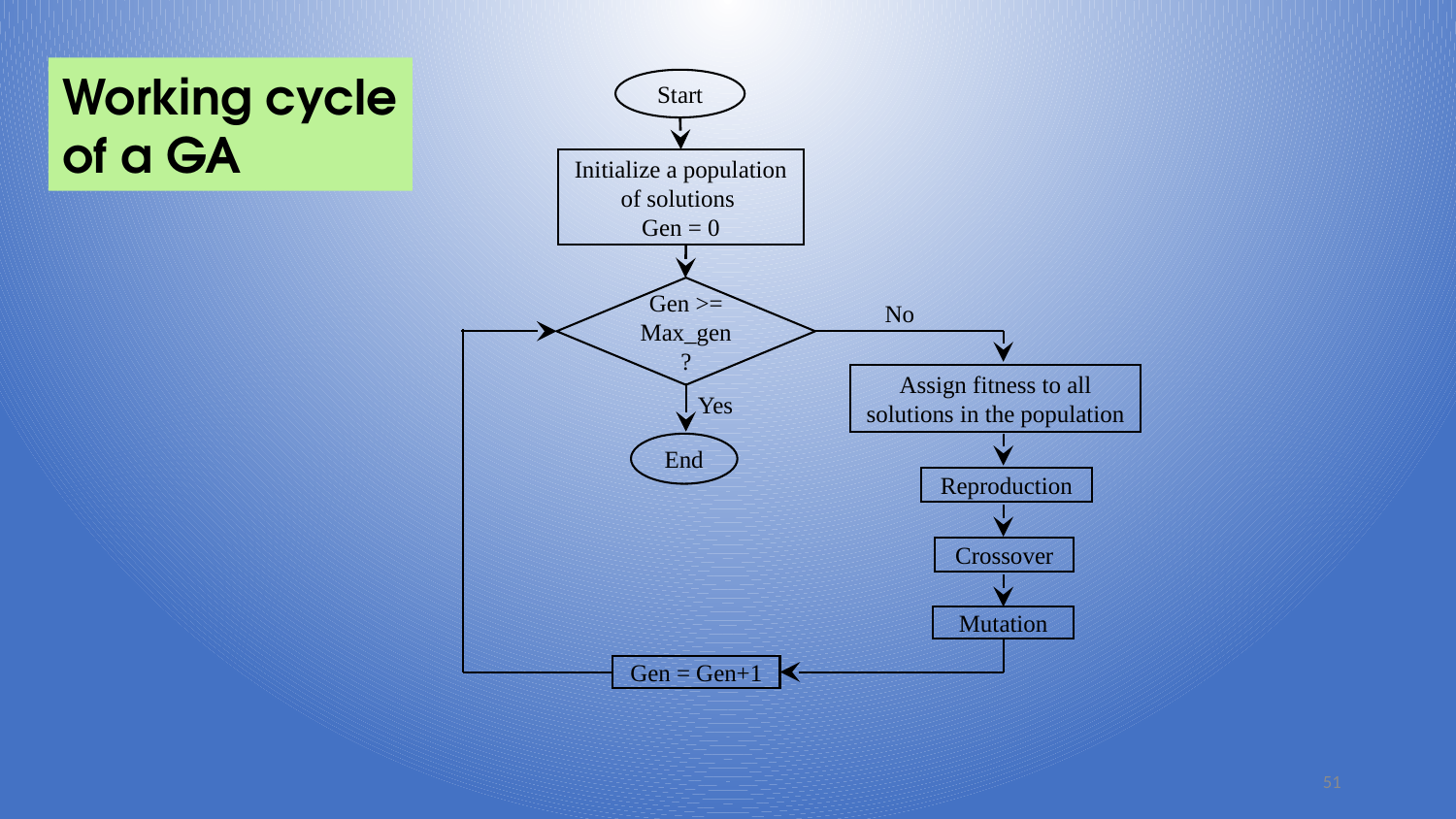

Working cycle of a GA
Start
Initialize a population of solutions
Gen = 0
Gen >= Max_gen
?
No
Assign fitness to all solutions in the population
Yes
End
Reproduction
Crossover
Mutation
Gen = Gen+1
51